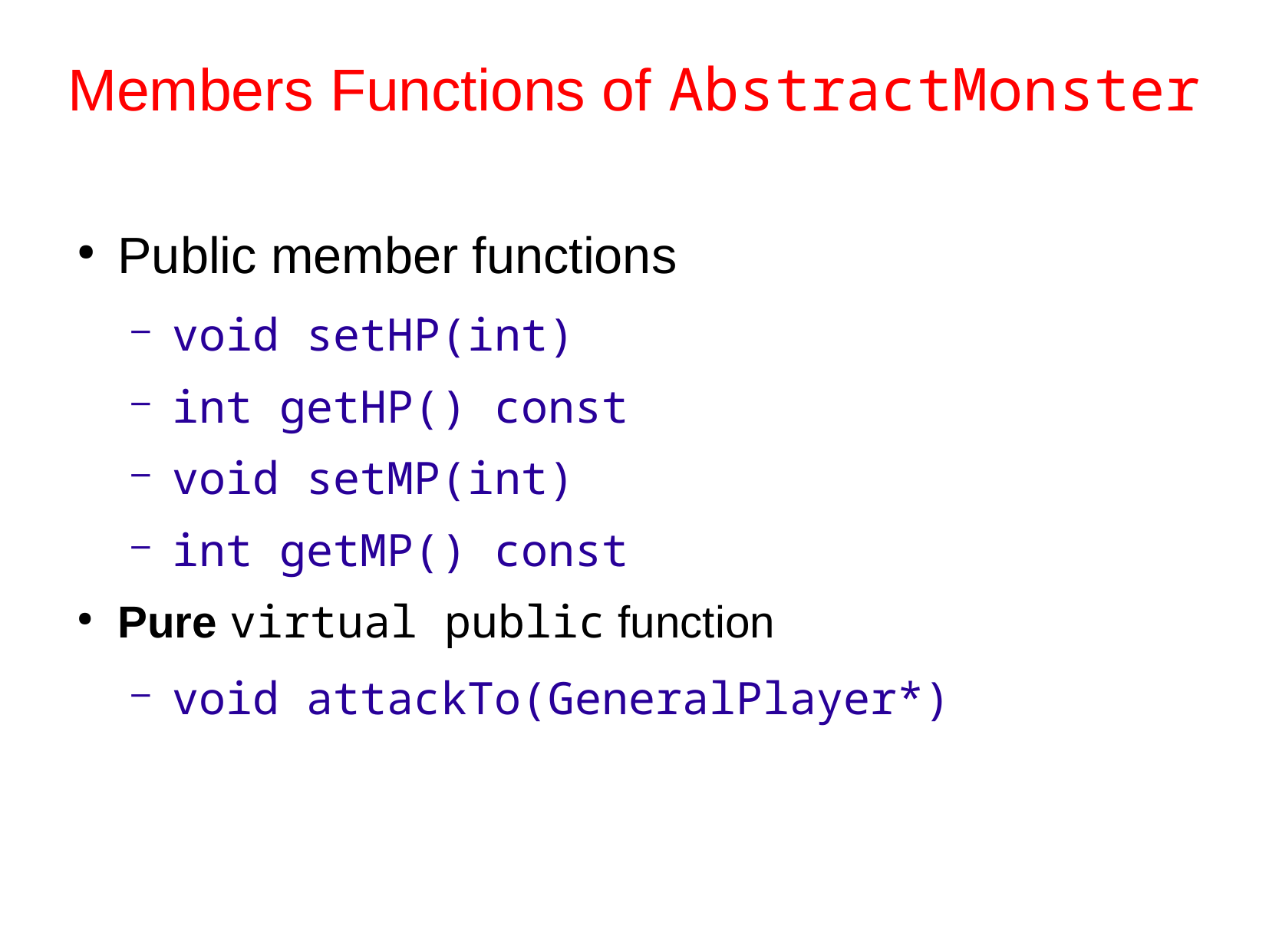

Members Functions of AbstractMonster
Public member functions
void setHP(int)
int getHP() const
void setMP(int)
int getMP() const
Pure virtual public function
void attackTo(GeneralPlayer*)